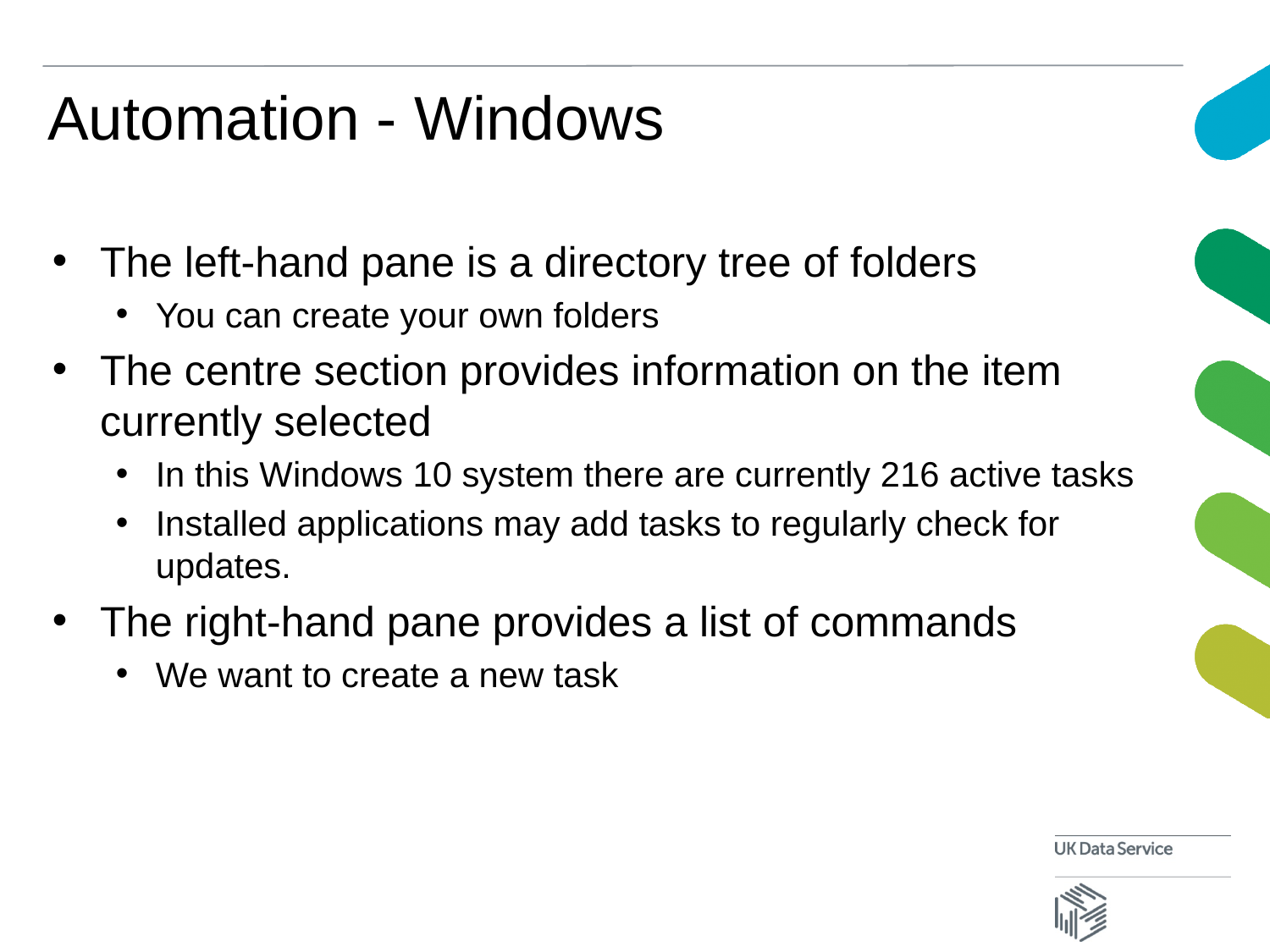

# Automation - Windows
The left-hand pane is a directory tree of folders
You can create your own folders
The centre section provides information on the item currently selected
In this Windows 10 system there are currently 216 active tasks
Installed applications may add tasks to regularly check for updates.
The right-hand pane provides a list of commands
We want to create a new task